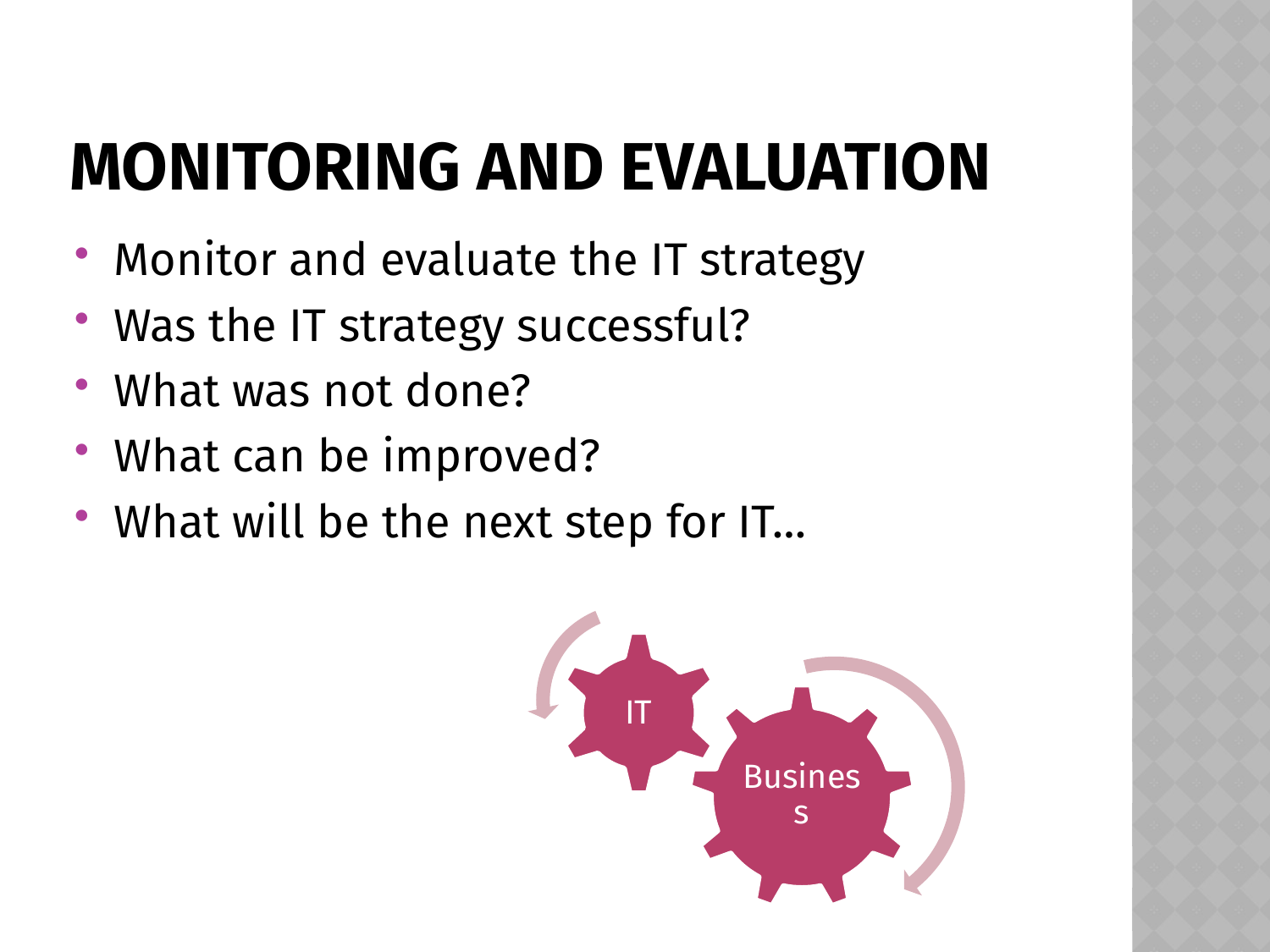

# Monitoring and evaluation
Monitor and evaluate the IT strategy
Was the IT strategy successful?
What was not done?
What can be improved?
What will be the next step for IT…
Business
IT